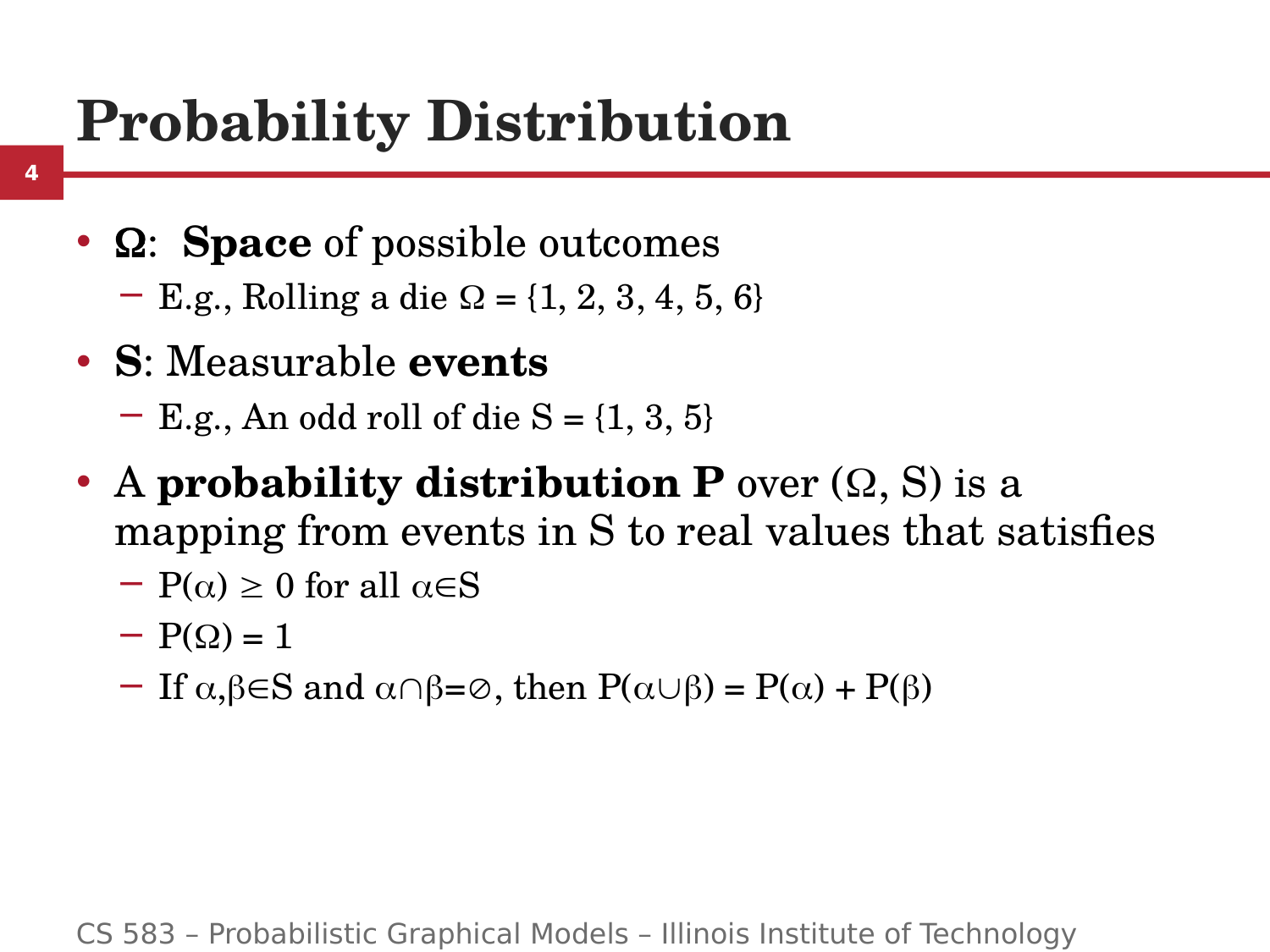

# Probability Distribution
Ω:  Space of possible outcomes
E.g., Rolling a die Ω = {1, 2, 3, 4, 5, 6}
S: Measurable events
E.g., An odd roll of die S = {1, 3, 5}
A probability distribution P over (Ω, S) is a mapping from events in S to real values that satisfies
P(α) ≥ 0 for all α∈S
P(Ω) = 1
If α,β∈S and α∩β=∅, then P(α∪β) = P(α) + P(β)
CS 583 – Probabilistic Graphical Models – Illinois Institute of Technology